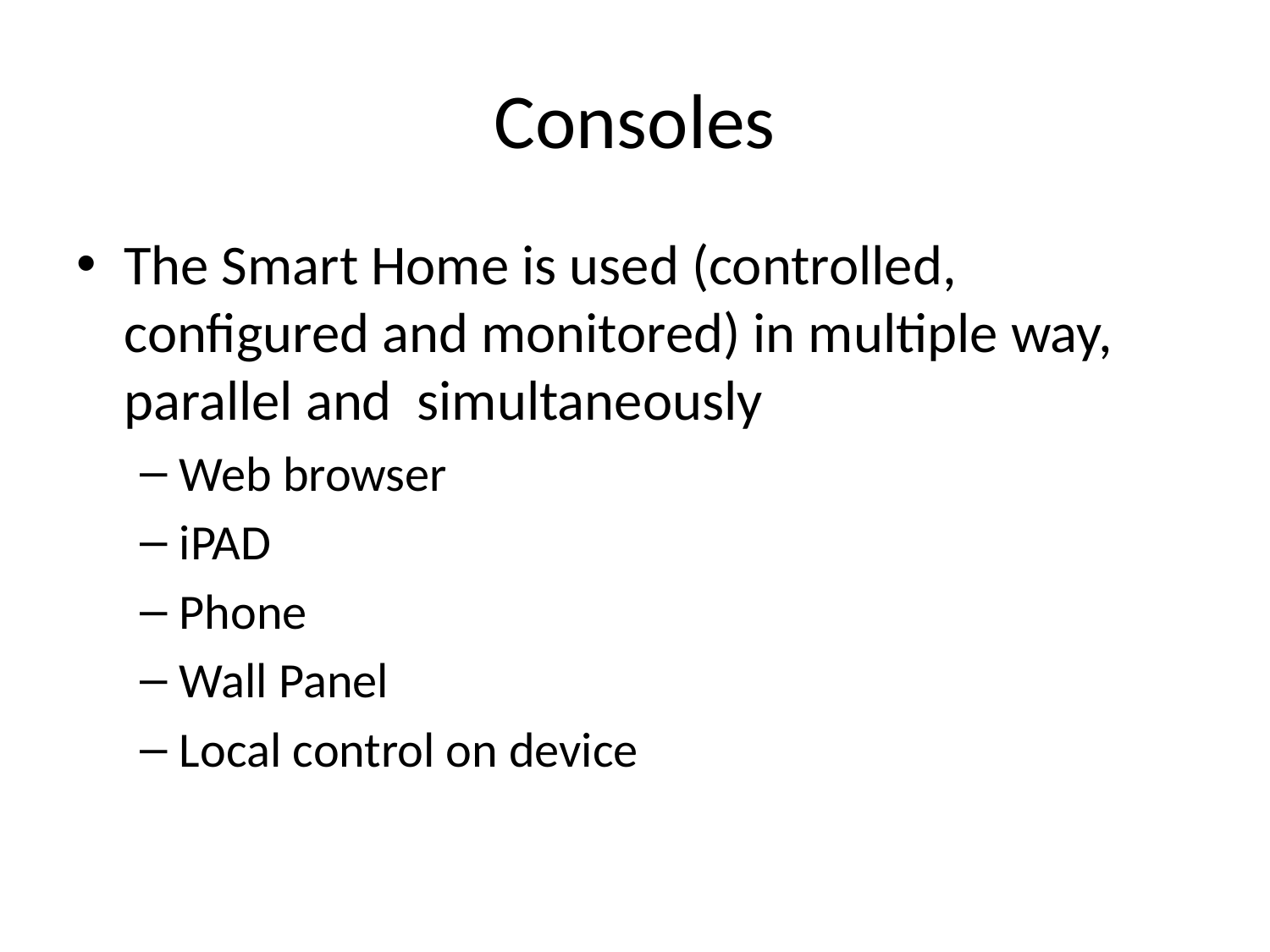

# Consoles
The Smart Home is used (controlled, configured and monitored) in multiple way, parallel and  simultaneously
Web browser
iPAD
Phone
Wall Panel
Local control on device